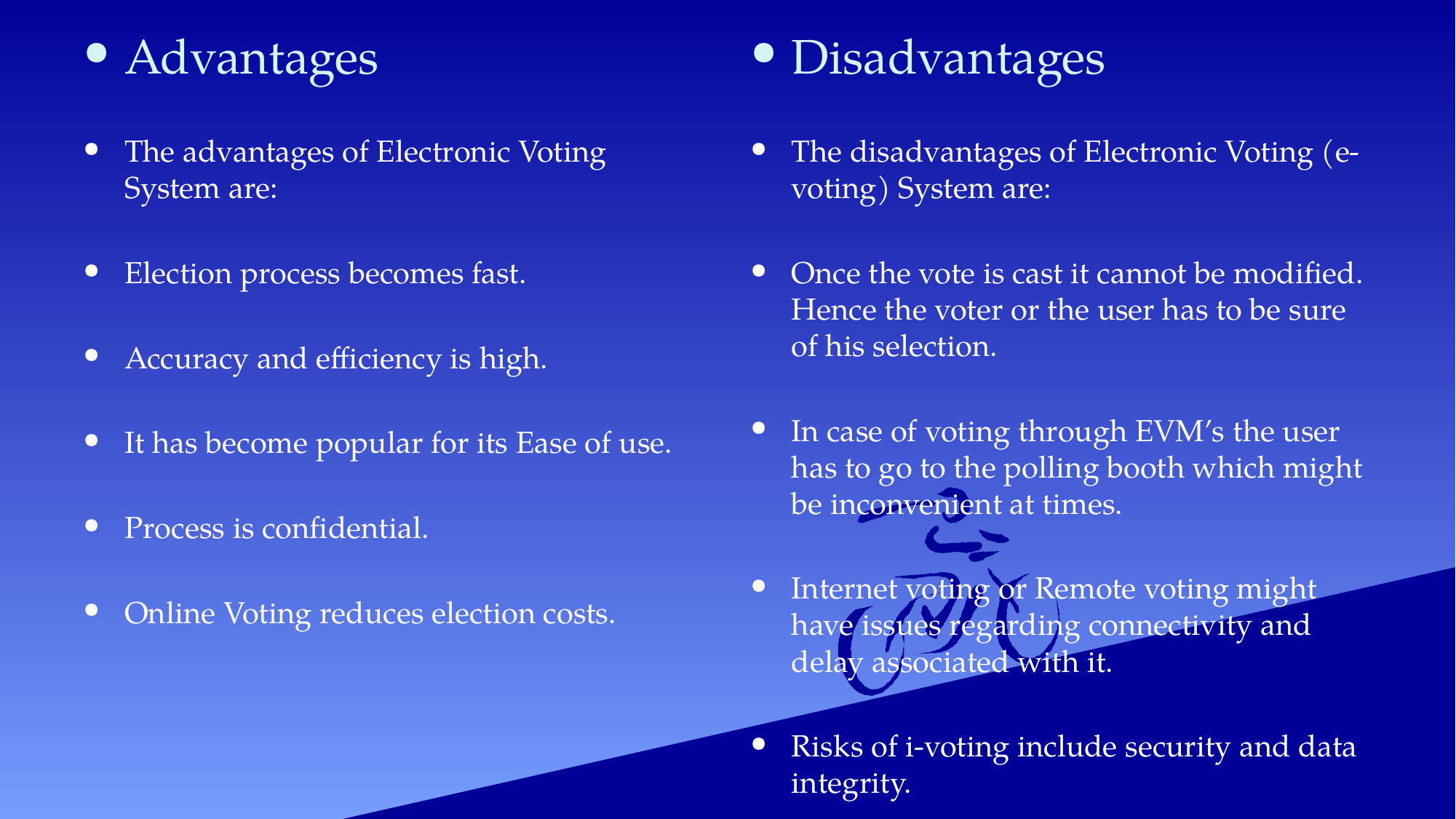

Advantages

The advantages of Electronic Voting System are:

Election process becomes fast.

Accuracy and efficiency is high.

It has become popular for its Ease of use.

Process is confidential.

Online Voting reduces election costs.
Disadvantages

The disadvantages of Electronic Voting (e-voting) System are:

Once the vote is cast it cannot be modified. Hence the voter or the user has to be sure of his selection.

In case of voting through EVM’s the user has to go to the polling booth which might be inconvenient at times.

Internet voting or Remote voting might have issues regarding connectivity and delay associated with it.

Risks of i-voting include security and data integrity.